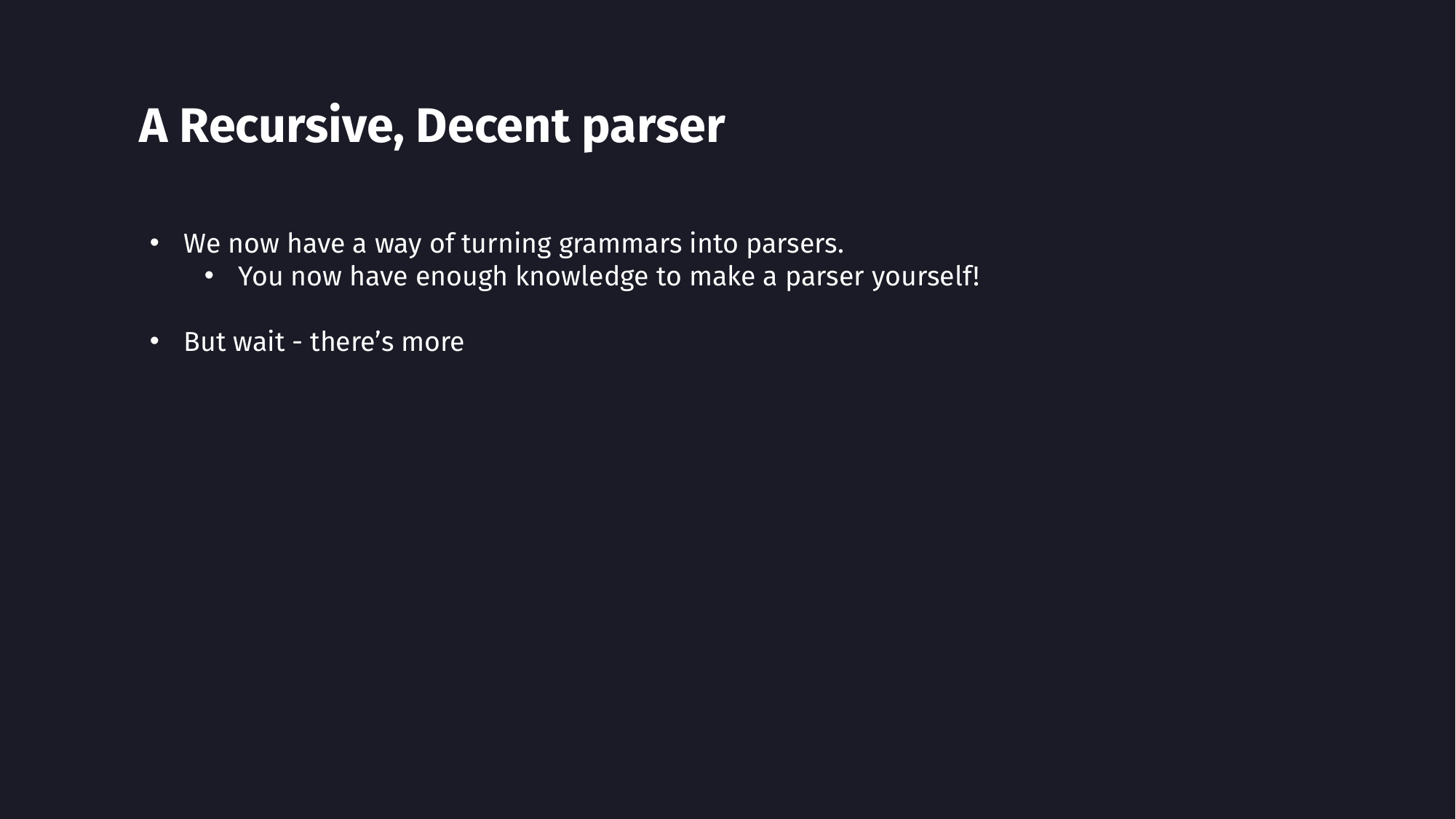

# A Recursive, Decent parser
We now have a way of turning grammars into parsers.
You now have enough knowledge to make a parser yourself!

But wait - there’s more